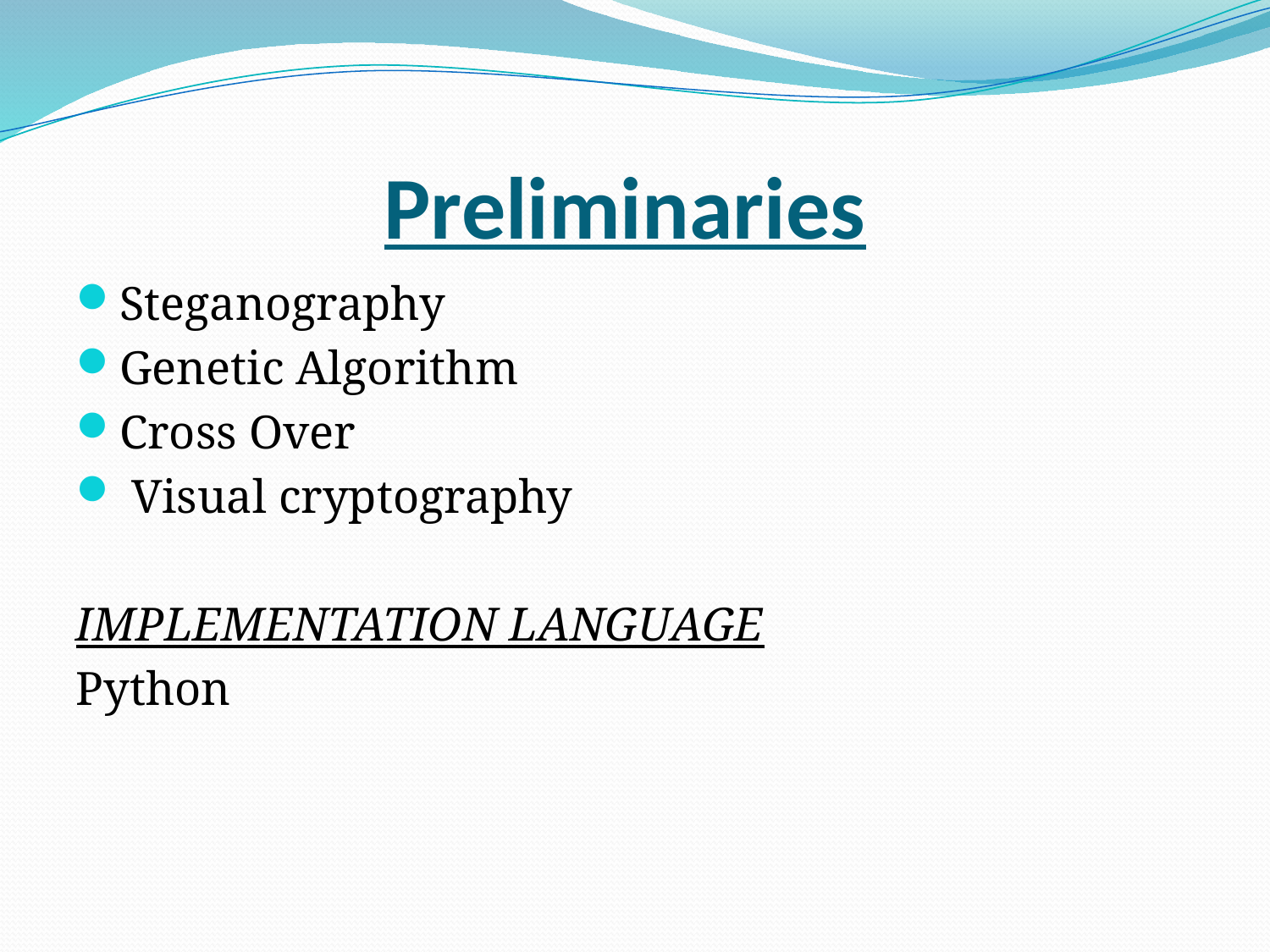

# Preliminaries
Steganography
Genetic Algorithm
Cross Over
 Visual cryptography

IMPLEMENTATION LANGUAGE
Python